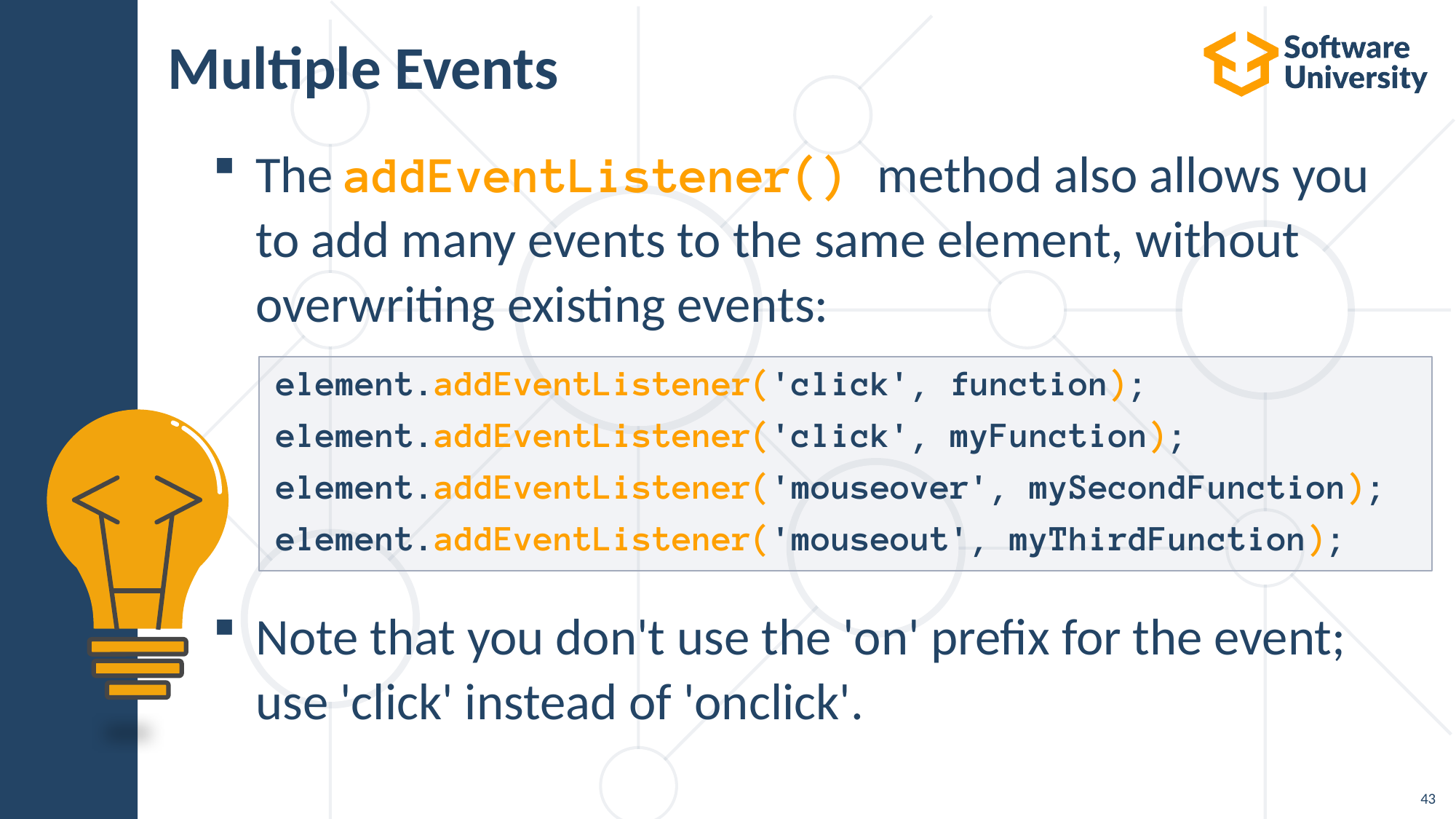

# Multiple Events
The addEventListener() method also allows you to add many events to the same element, without overwriting existing events:

Note that you don't use the 'on' prefix for the event;
use 'click' instead of 'onclick'.
element.addEventListener('click', function);
element.addEventListener('click', myFunction);
element.addEventListener('mouseover', mySecondFunction);
element.addEventListener('mouseout', myThirdFunction);
43